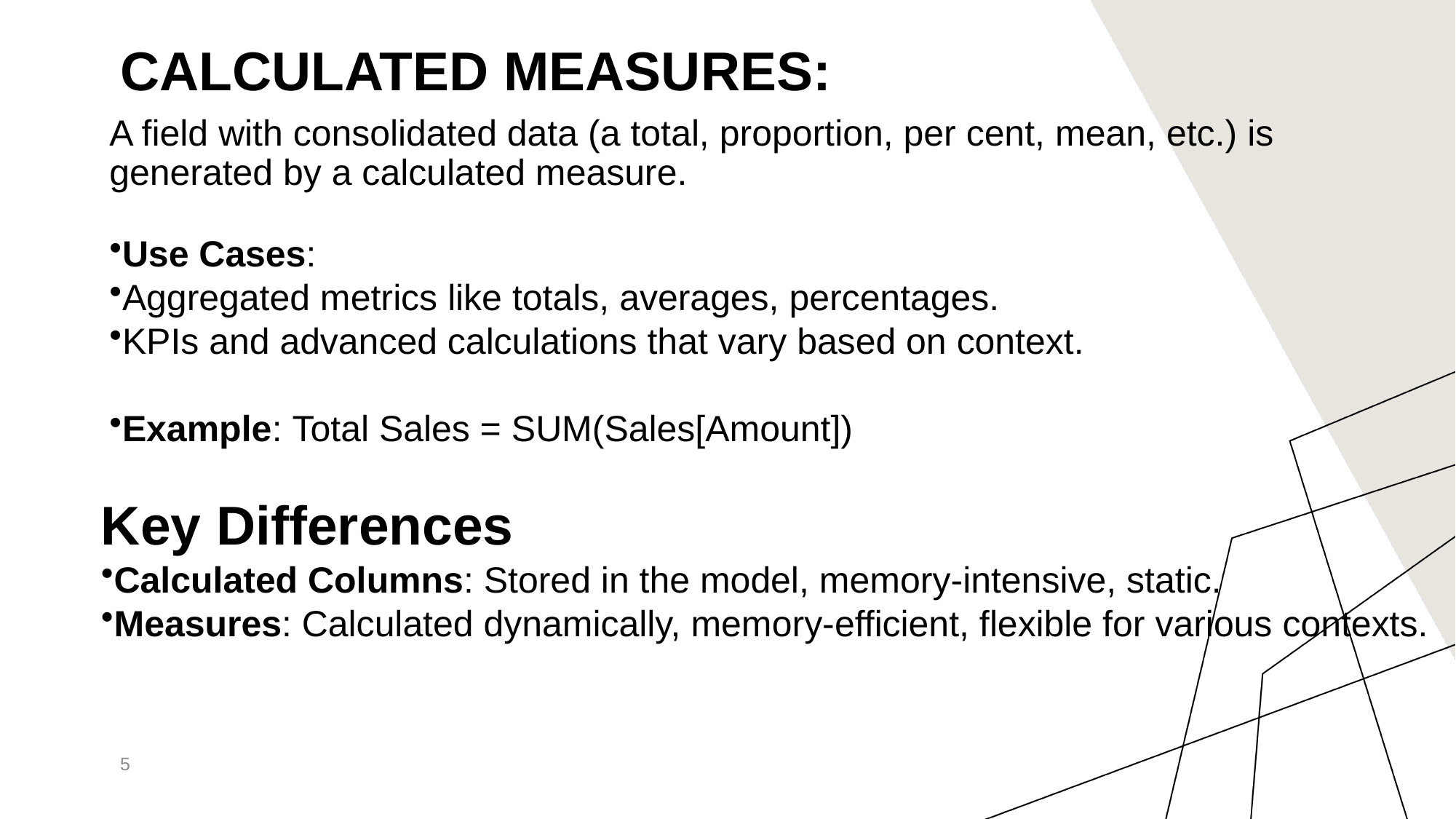

# Calculated Measures:
A field with consolidated data (a total, proportion, per cent, mean, etc.) is generated by a calculated measure.

Use Cases:
Aggregated metrics like totals, averages, percentages.
KPIs and advanced calculations that vary based on context.

Example: Total Sales = SUM(Sales[Amount])

Key Differences
Calculated Columns: Stored in the model, memory-intensive, static.
Measures: Calculated dynamically, memory-efficient, flexible for various contexts.

5